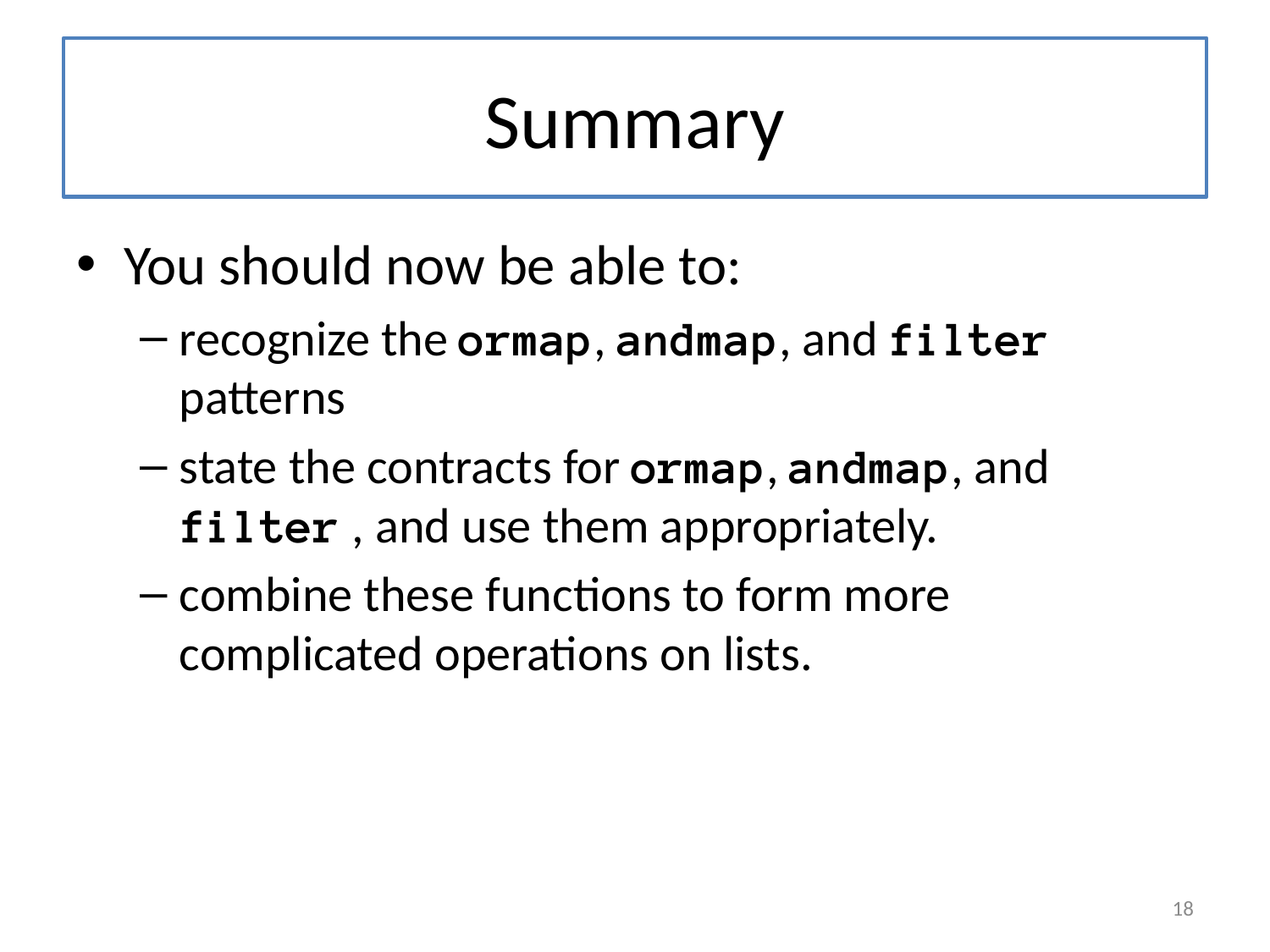

# Summary
You should now be able to:
recognize the ormap, andmap, and filter patterns
state the contracts for ormap, andmap, and filter , and use them appropriately.
combine these functions to form more complicated operations on lists.
18